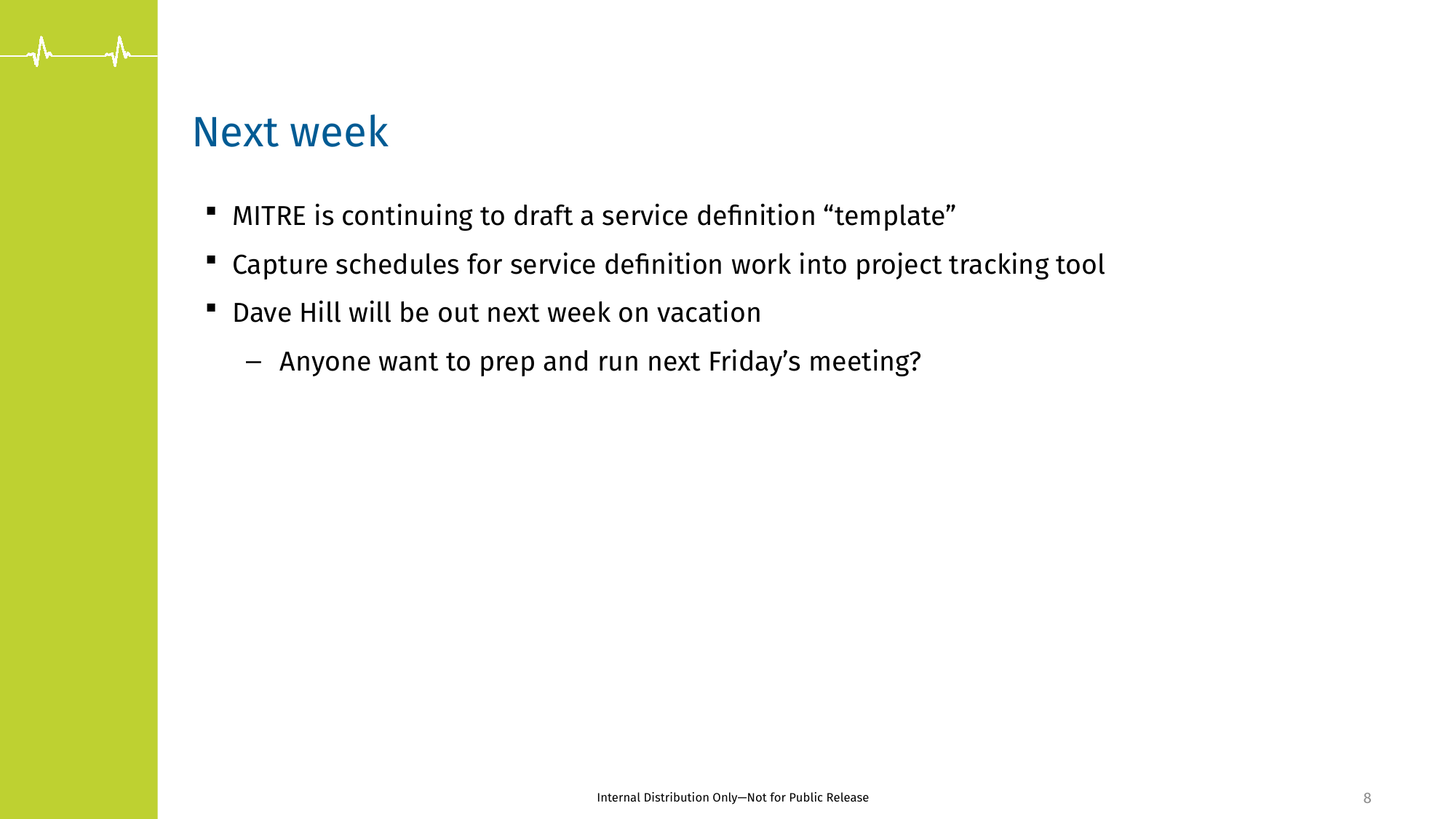

# Next week
MITRE is continuing to draft a service definition “template”
Capture schedules for service definition work into project tracking tool
Dave Hill will be out next week on vacation
Anyone want to prep and run next Friday’s meeting?
8